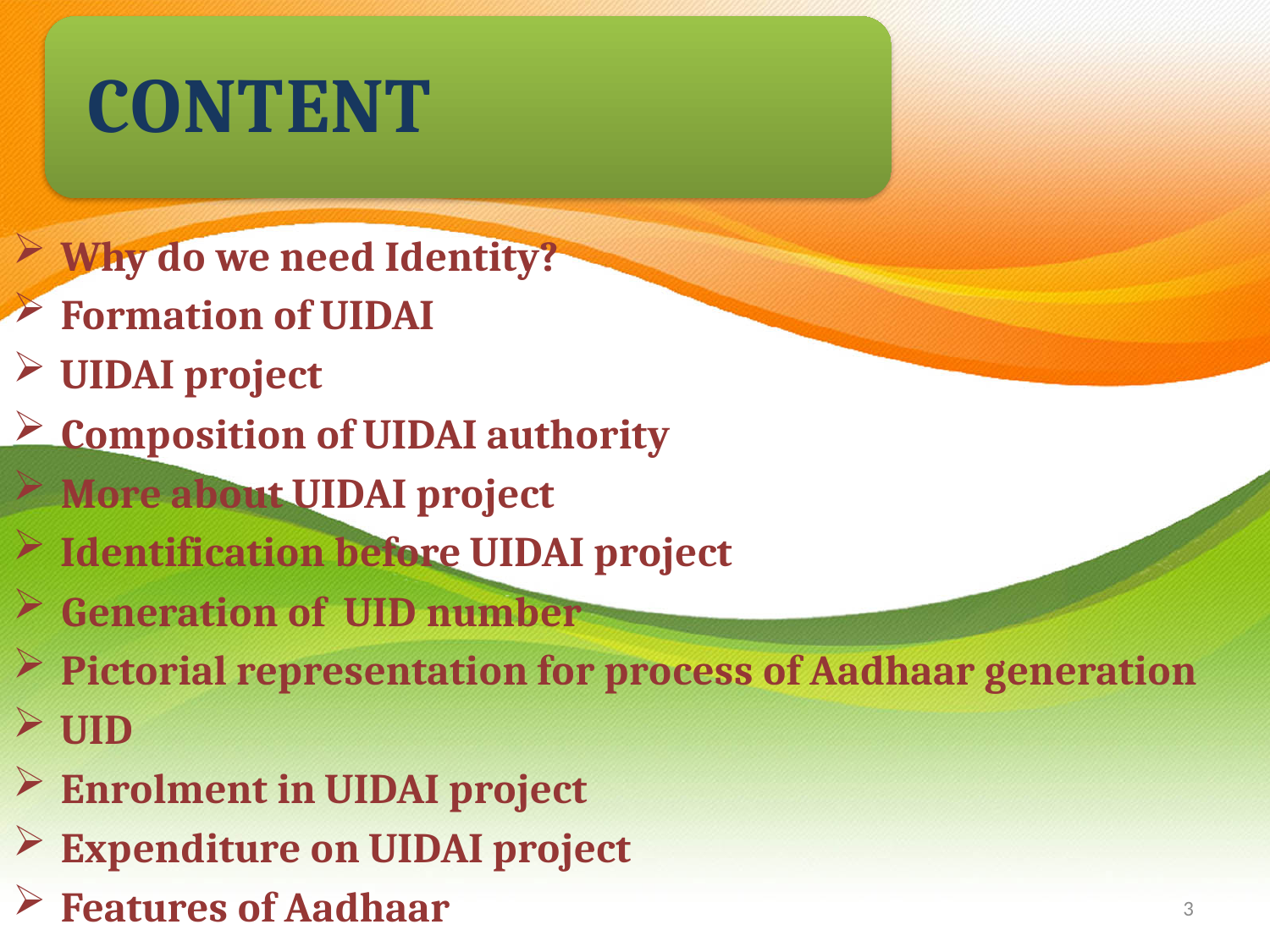

CONTENT
Why do we need Identity?
Formation of UIDAI
UIDAI project
Composition of UIDAI authority
More about UIDAI project
Identification before UIDAI project
Generation of  UID number
Pictorial representation for process of Aadhaar generation
UID
Enrolment in UIDAI project
Expenditure on UIDAI project
Features of Aadhaar

3